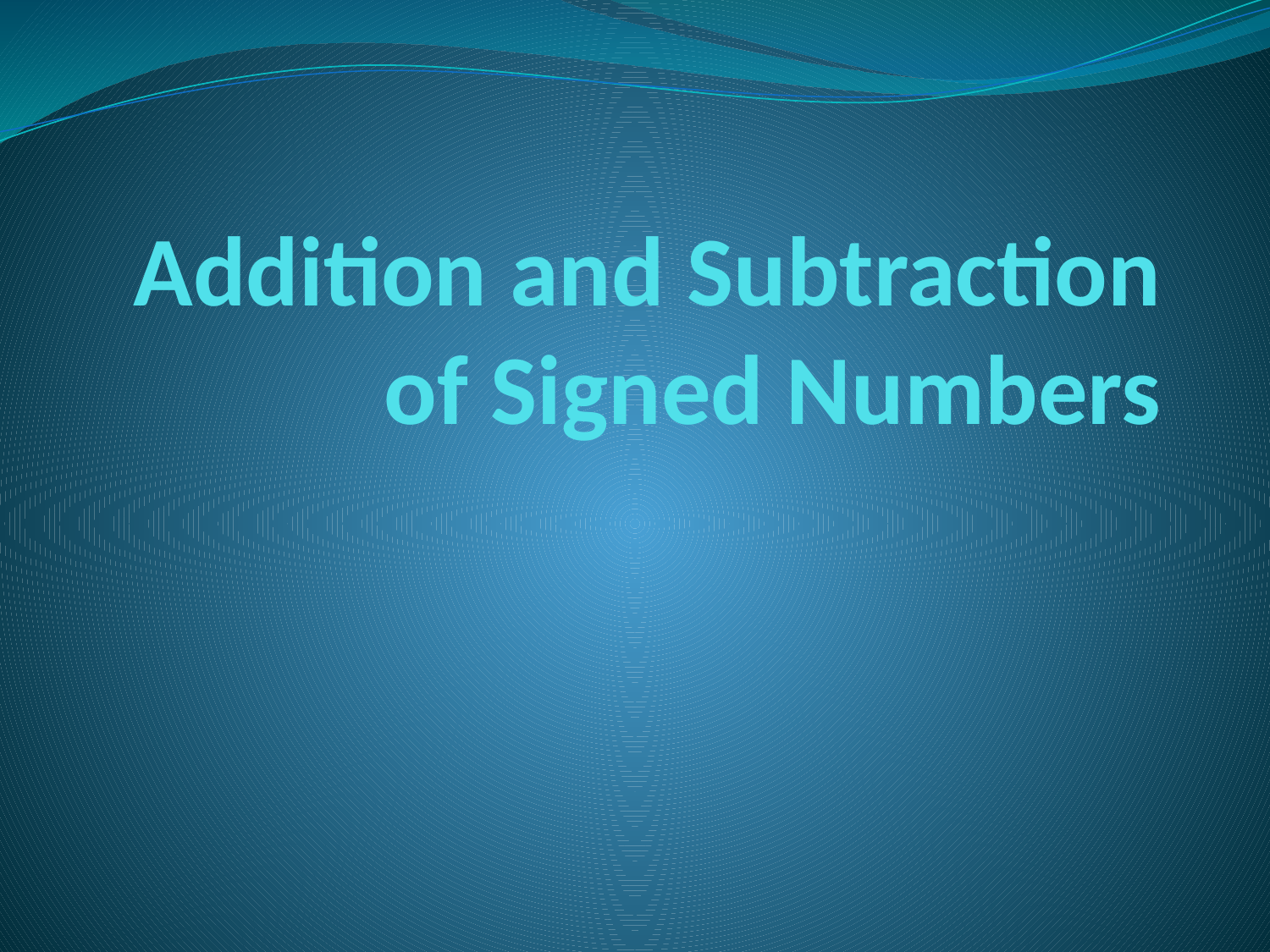

# Addition and Subtraction of Signed Numbers